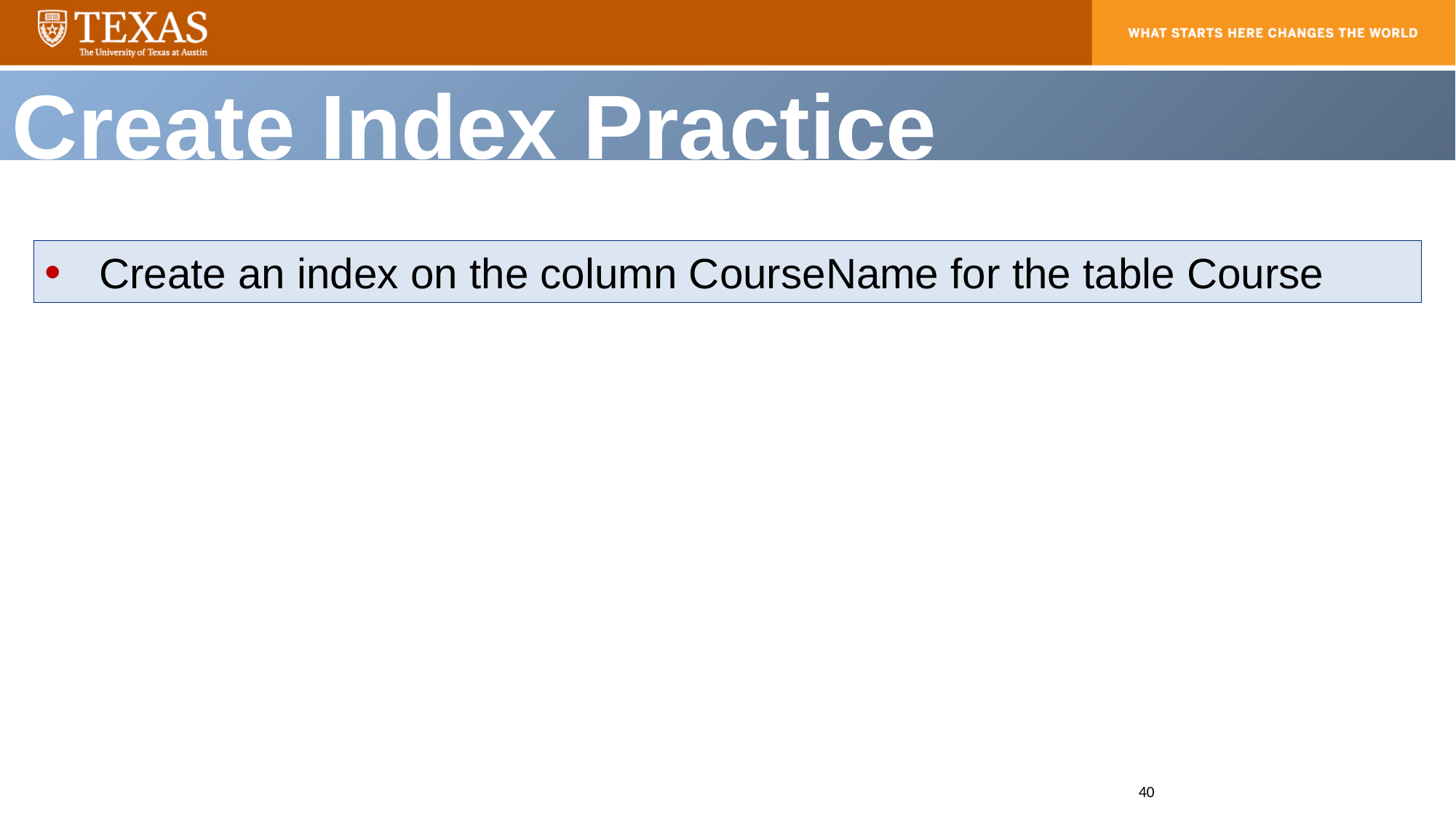

Create Index Practice

Create an index on the column CourseName for the table Course
40